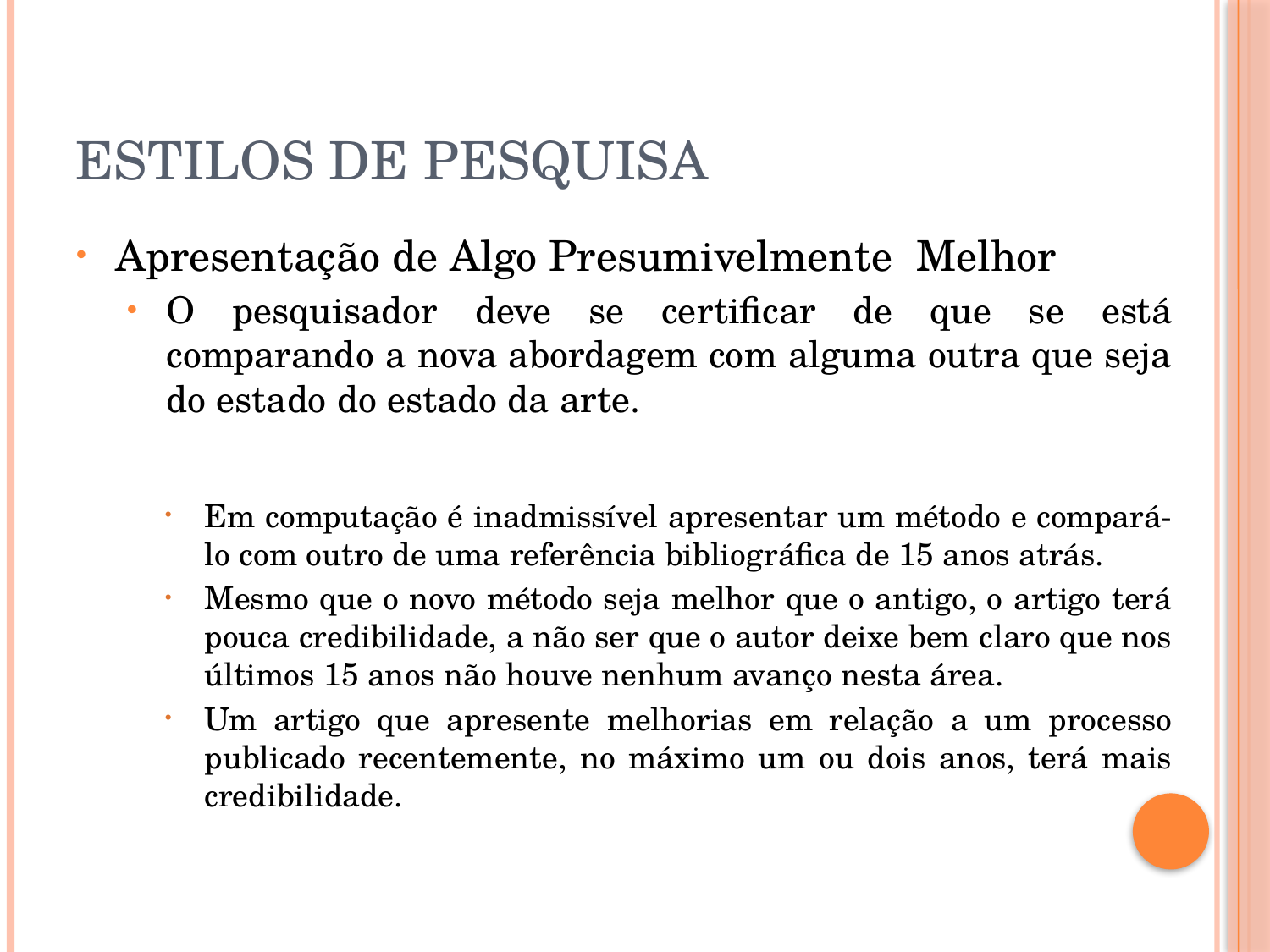

# Estilos de pesquisa
Apresentação de Algo Presumivelmente  Melhor
O pesquisador deve se certificar de que se está comparando a nova abordagem com alguma outra que seja do estado do estado da arte.

Em computação é inadmissível apresentar um método e compará-lo com outro de uma referência bibliográfica de 15 anos atrás.
Mesmo que o novo método seja melhor que o antigo, o artigo terá pouca credibilidade, a não ser que o autor deixe bem claro que nos últimos 15 anos não houve nenhum avanço nesta área.
Um artigo que apresente melhorias em relação a um processo publicado recentemente, no máximo um ou dois anos, terá mais credibilidade.